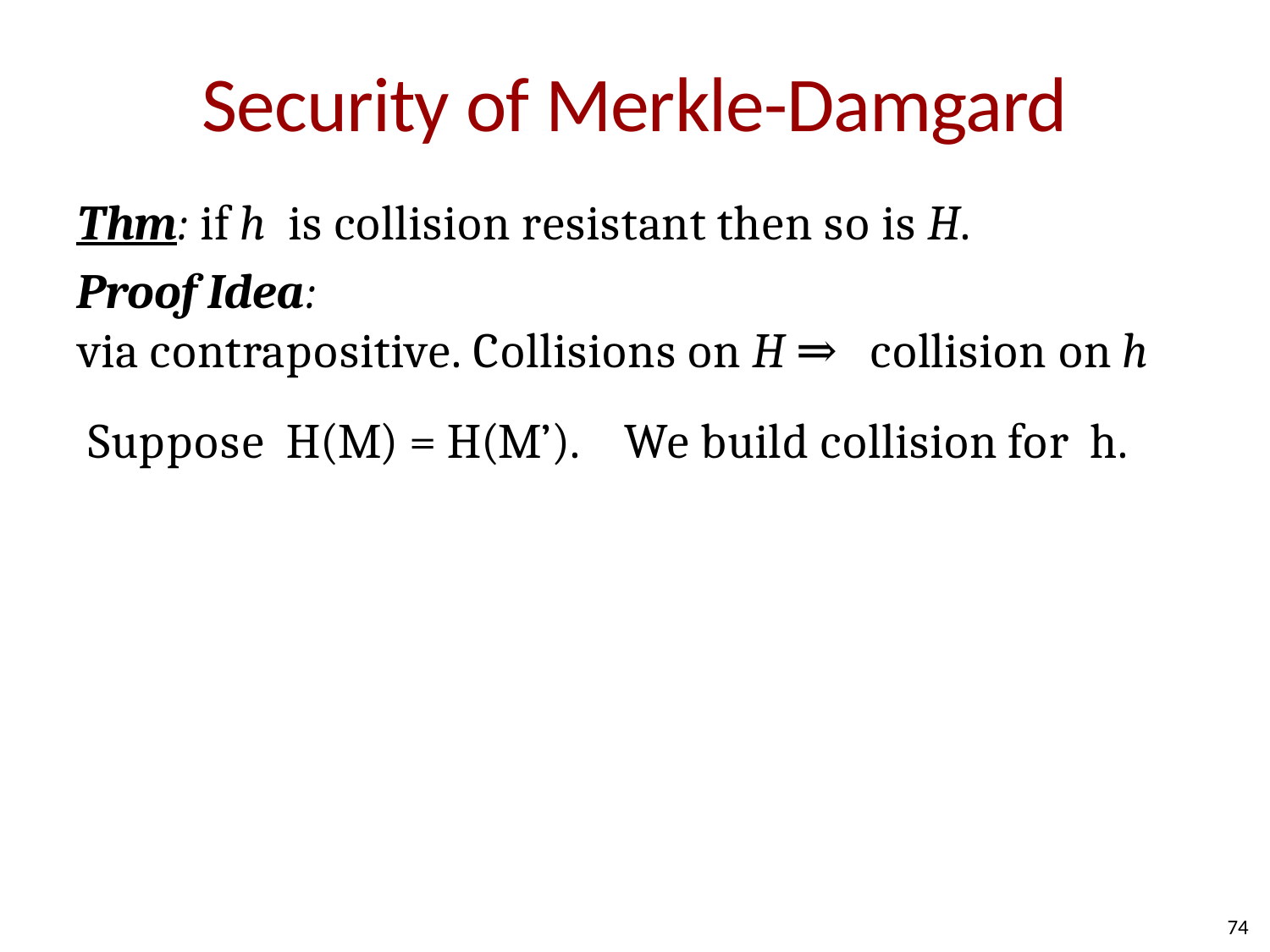

# Security of Merkle-Damgard
Thm: if h  is collision resistant then so is H.
Proof Idea:
via contrapositive. Collisions on H ⇒   collision on h
 Suppose  H(M) = H(M’).    We build collision for  h.
74